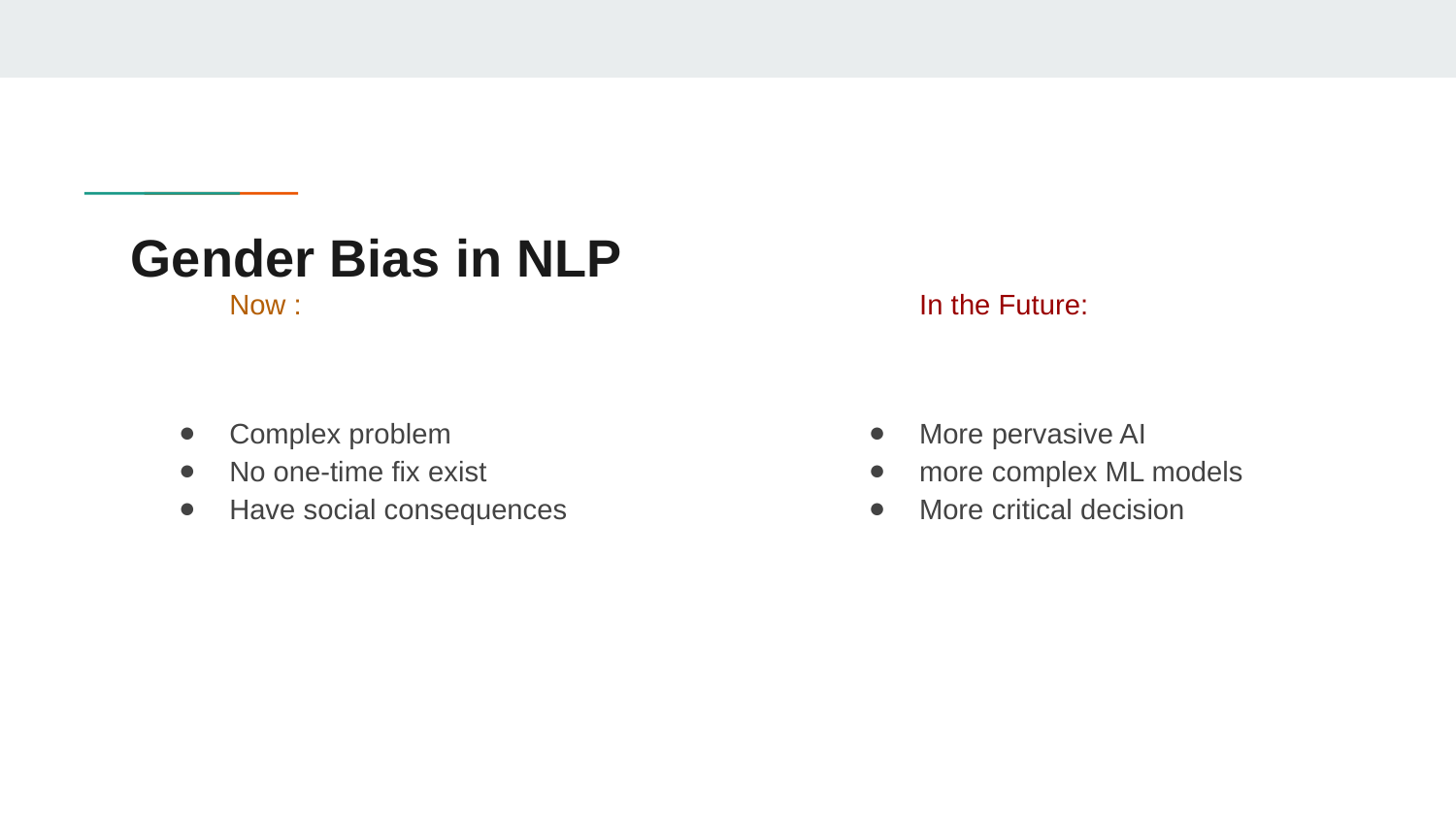

# Gender Bias in NLP
Now :
Complex problem
No one-time fix exist
Have social consequences
In the Future:
More pervasive AI
more complex ML models
More critical decision